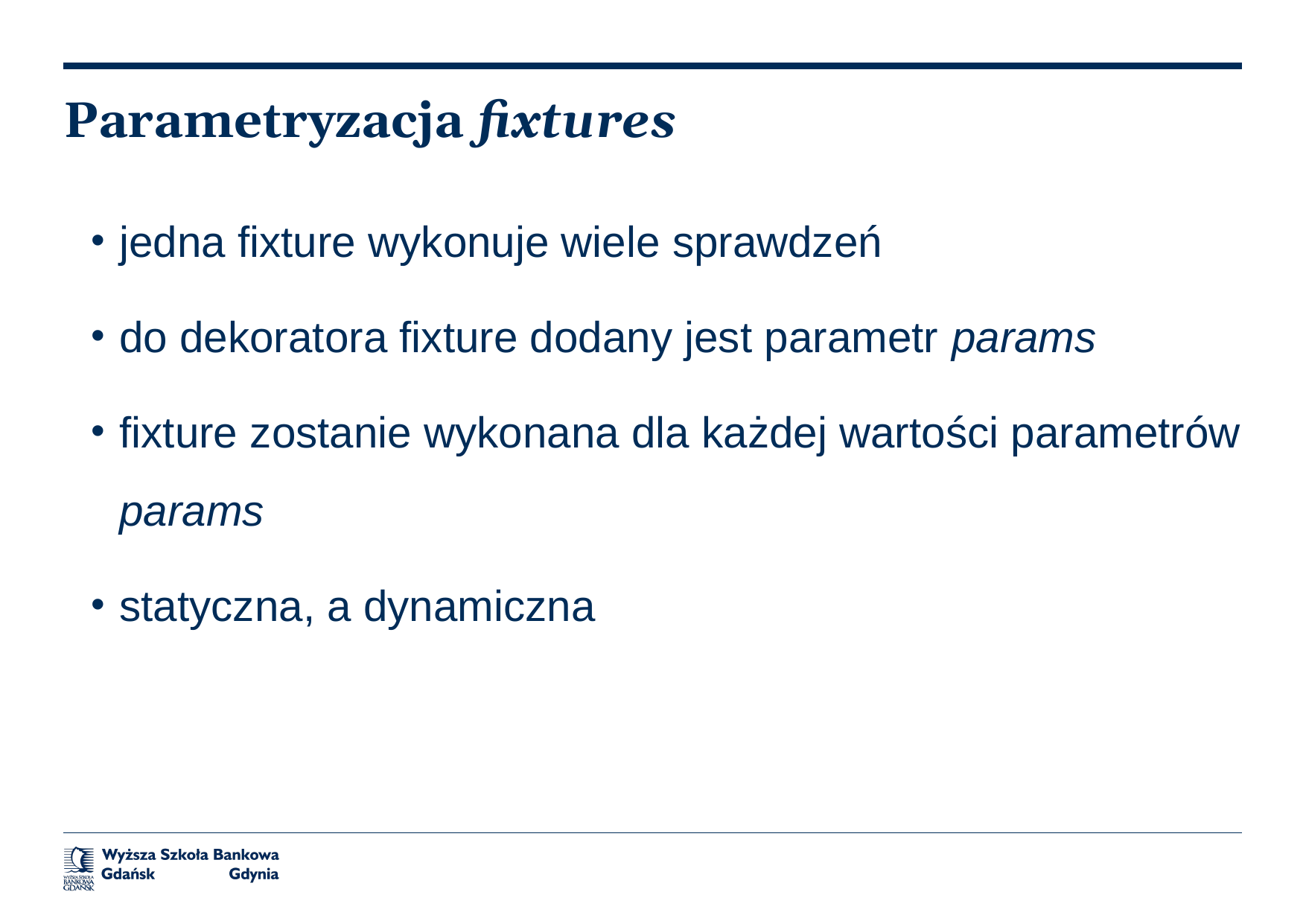

# Parametryzacja fixtures
jedna fixture wykonuje wiele sprawdzeń
do dekoratora fixture dodany jest parametr params
fixture zostanie wykonana dla każdej wartości parametrów params
statyczna, a dynamiczna